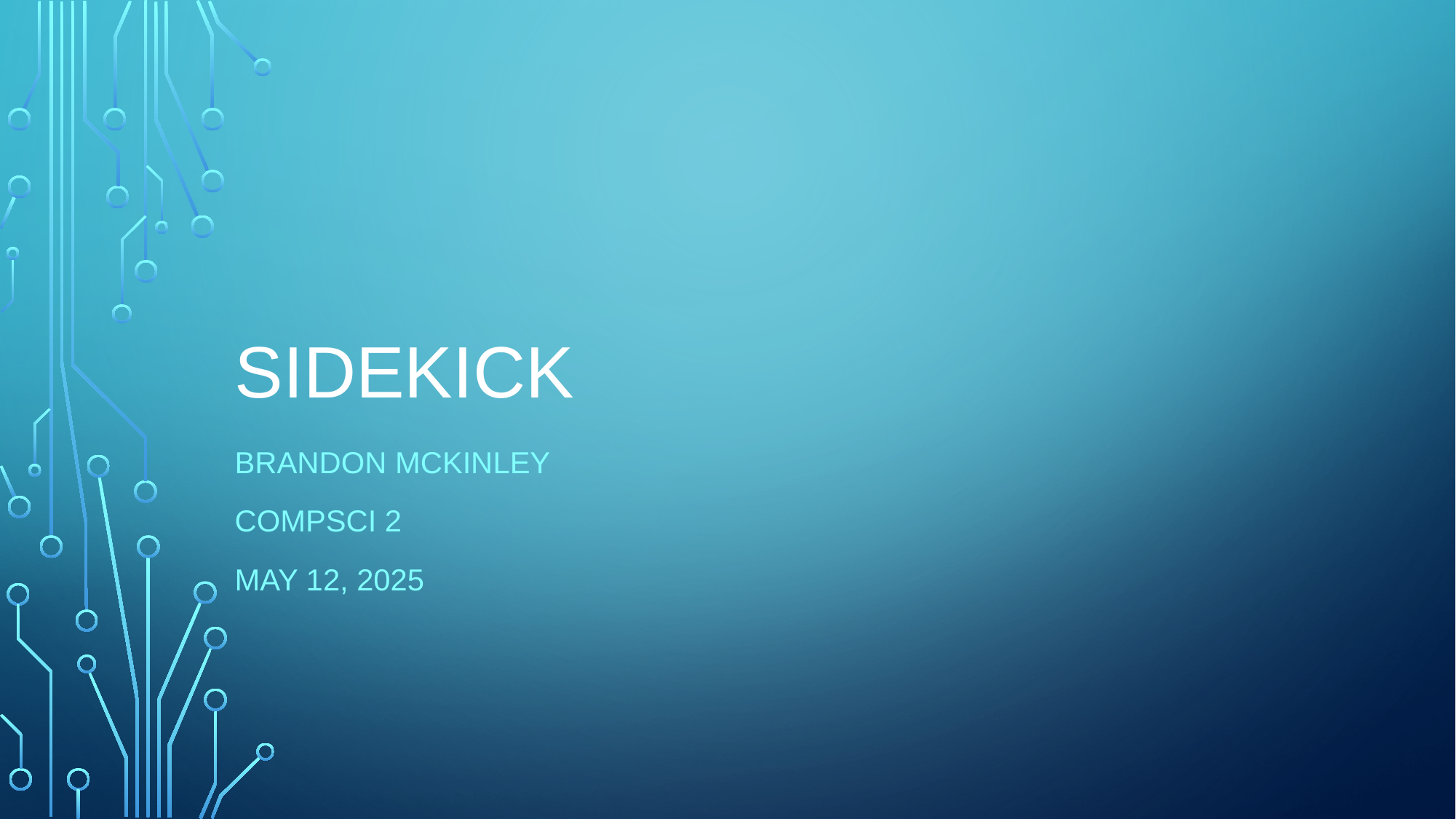

# SideKick
Brandon Mckinley
COMPSCI 2
May 12, 2025